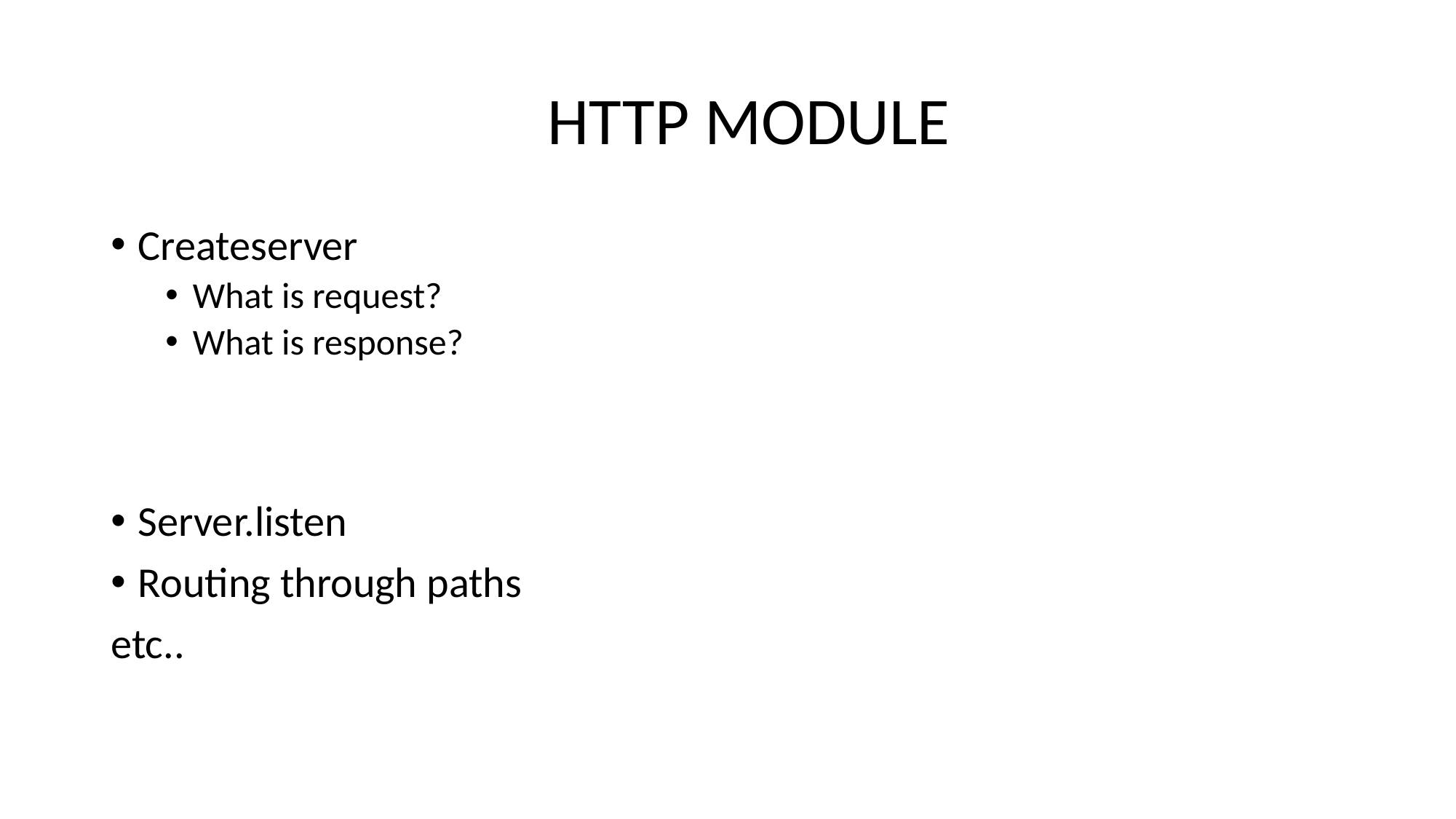

# HTTP MODULE
Createserver
What is request?
What is response?

Server.listen
Routing through paths
etc..